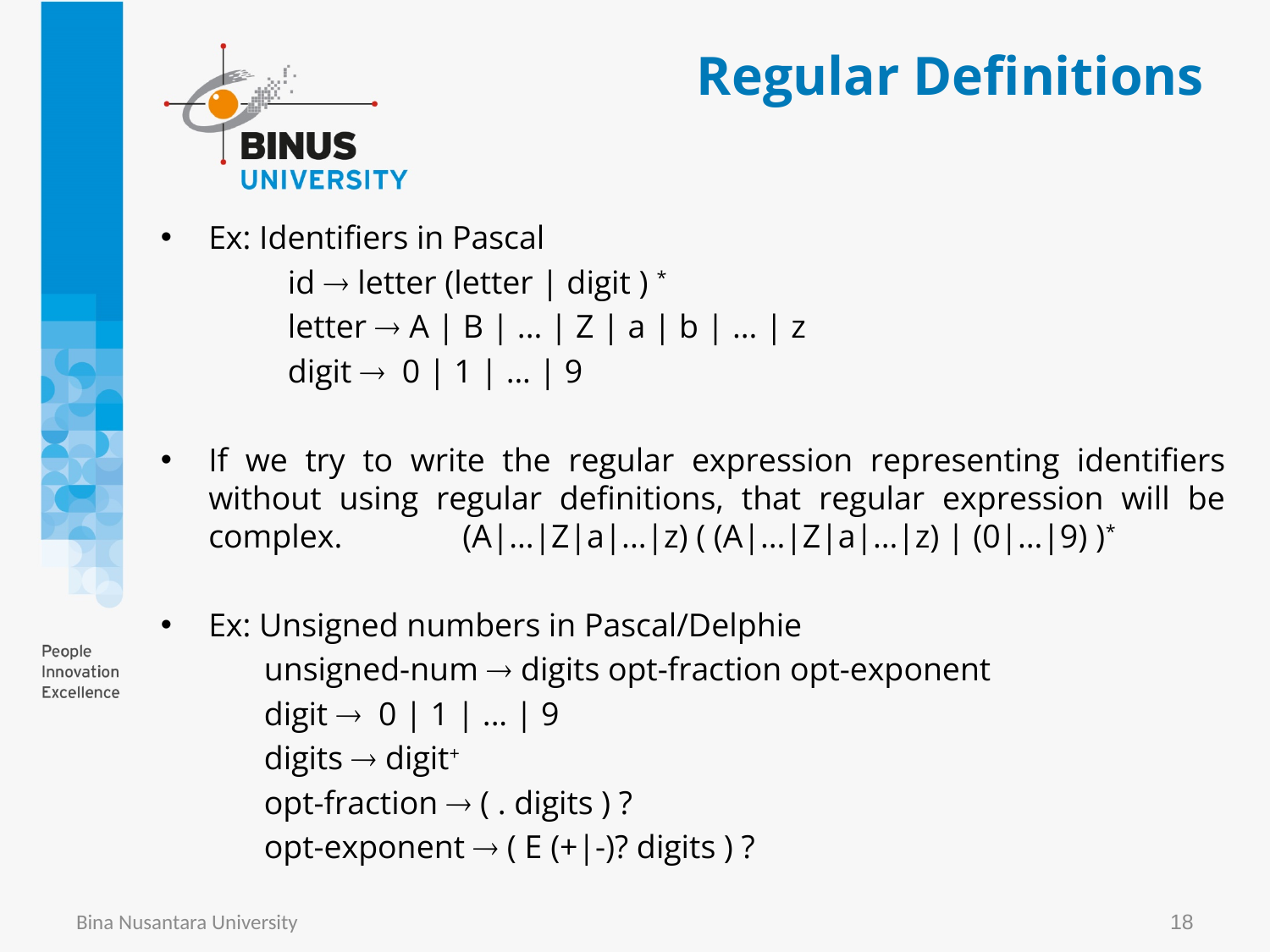

# Regular Definitions
Ex: Identifiers in Pascal
	id → letter (letter | digit ) *
	letter → A | B | ... | Z | a | b | ... | z
	digit →  0 | 1 | ... | 9

If we try to write the regular expression representing identifiers without using regular definitions, that regular expression will be complex.	(A|...|Z|a|...|z) ( (A|...|Z|a|...|z) | (0|...|9) )*

Ex: Unsigned numbers in Pascal/Delphie
	unsigned-num → digits opt-fraction opt-exponent
	digit →  0 | 1 | ... | 9
	digits → digit+
	opt-fraction → ( . digits ) ?
	opt-exponent → ( E (+|-)? digits ) ?

Bina Nusantara University
18